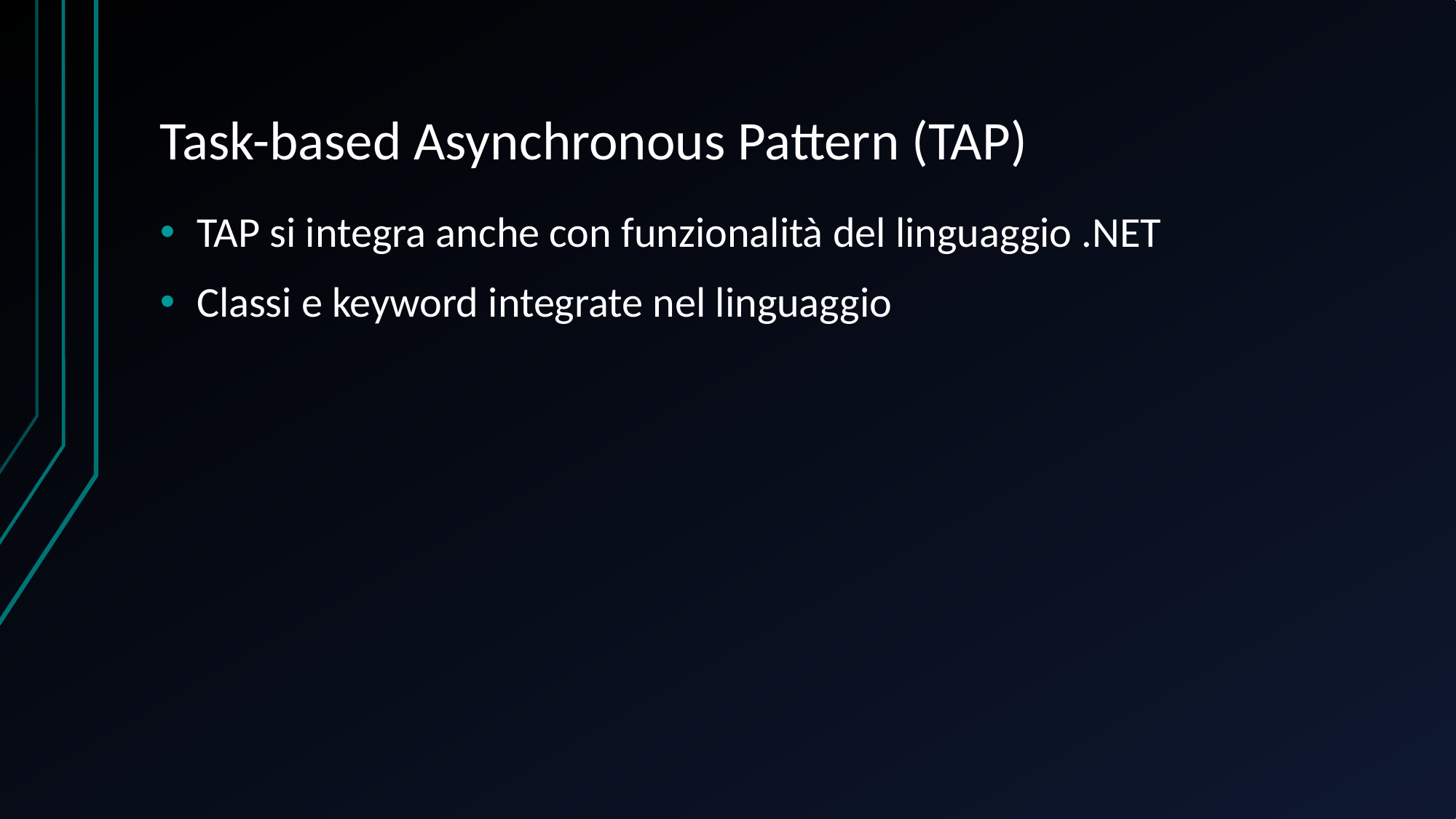

# Task-based Asynchronous Pattern (TAP)
TAP si integra anche con funzionalità del linguaggio .NET
Classi e keyword integrate nel linguaggio